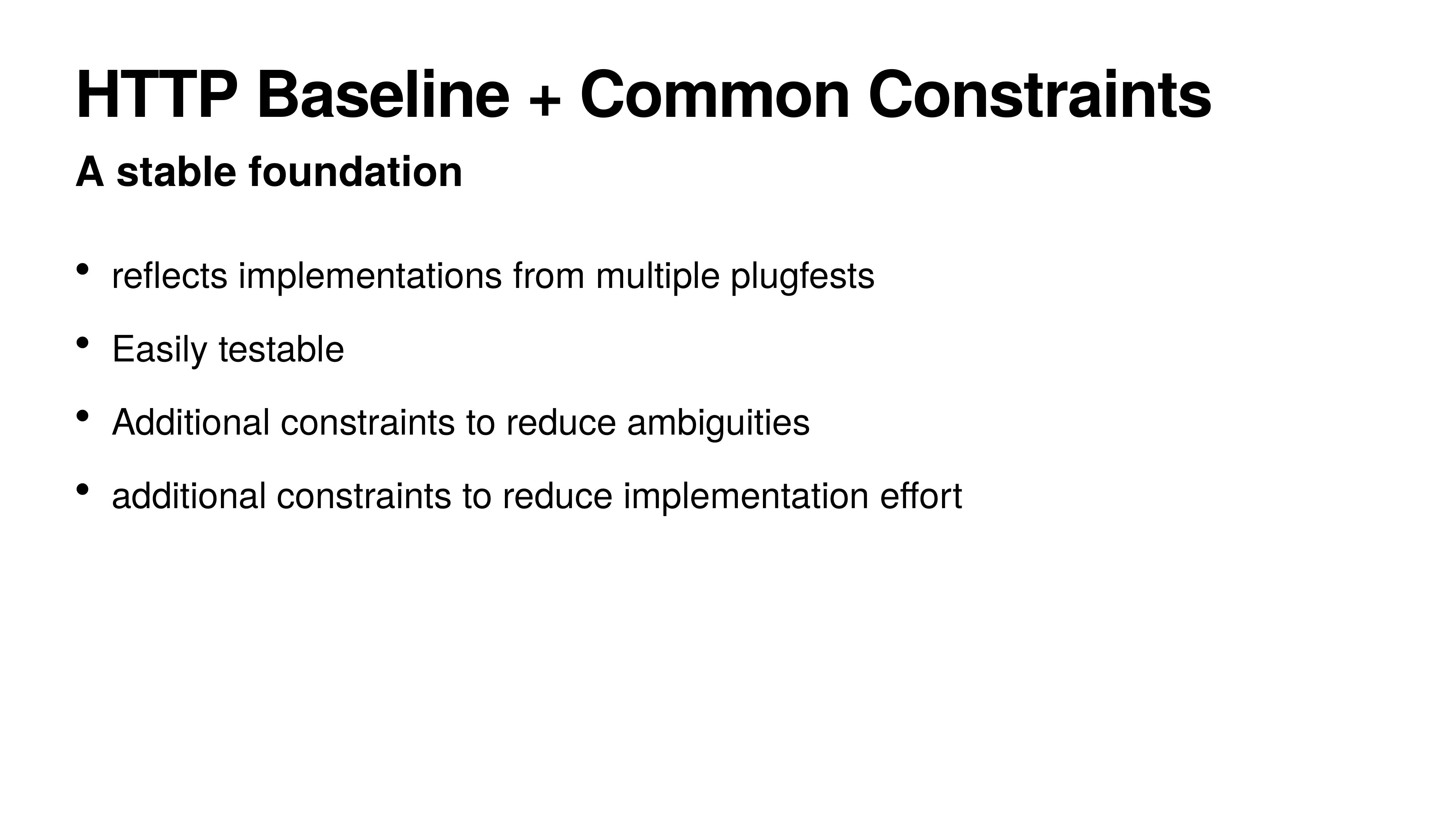

# HTTP Baseline + Common Constraints
A stable foundation
reflects implementations from multiple plugfests
Easily testable
Additional constraints to reduce ambiguities
additional constraints to reduce implementation effort